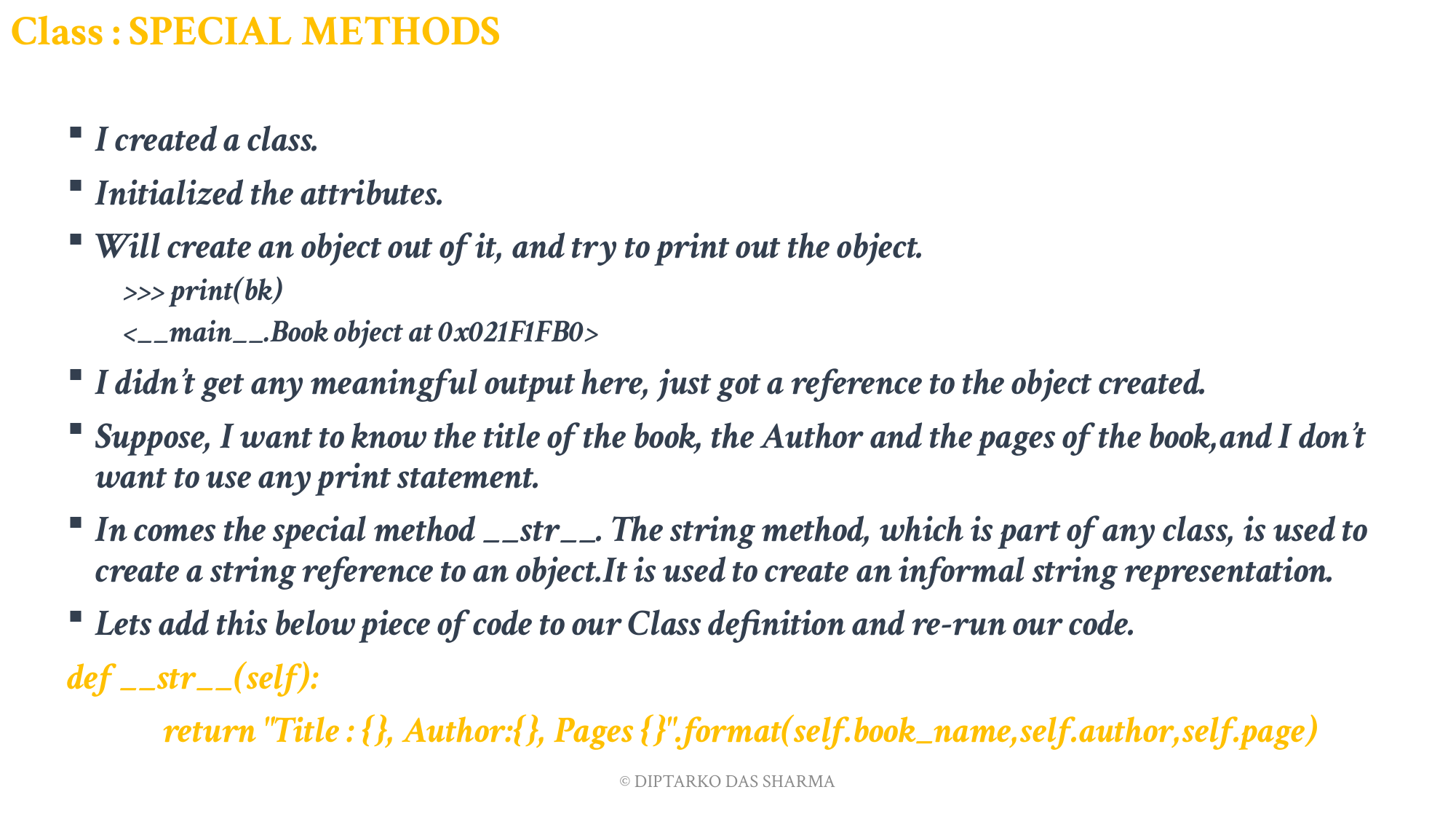

# Class : SPECIAL METHODS
I created a class.
Initialized the attributes.
Will create an object out of it, and try to print out the object.
>>> print(bk)
<__main__.Book object at 0x021F1FB0>
I didn’t get any meaningful output here, just got a reference to the object created.
Suppose, I want to know the title of the book, the Author and the pages of the book,and I don’t want to use any print statement.
In comes the special method __str__. The string method, which is part of any class, is used to create a string reference to an object.It is used to create an informal string representation.
Lets add this below piece of code to our Class definition and re-run our code.
def __str__(self):
	return "Title : {}, Author:{}, Pages {}".format(self.book_name,self.author,self.page)

© DIPTARKO DAS SHARMA